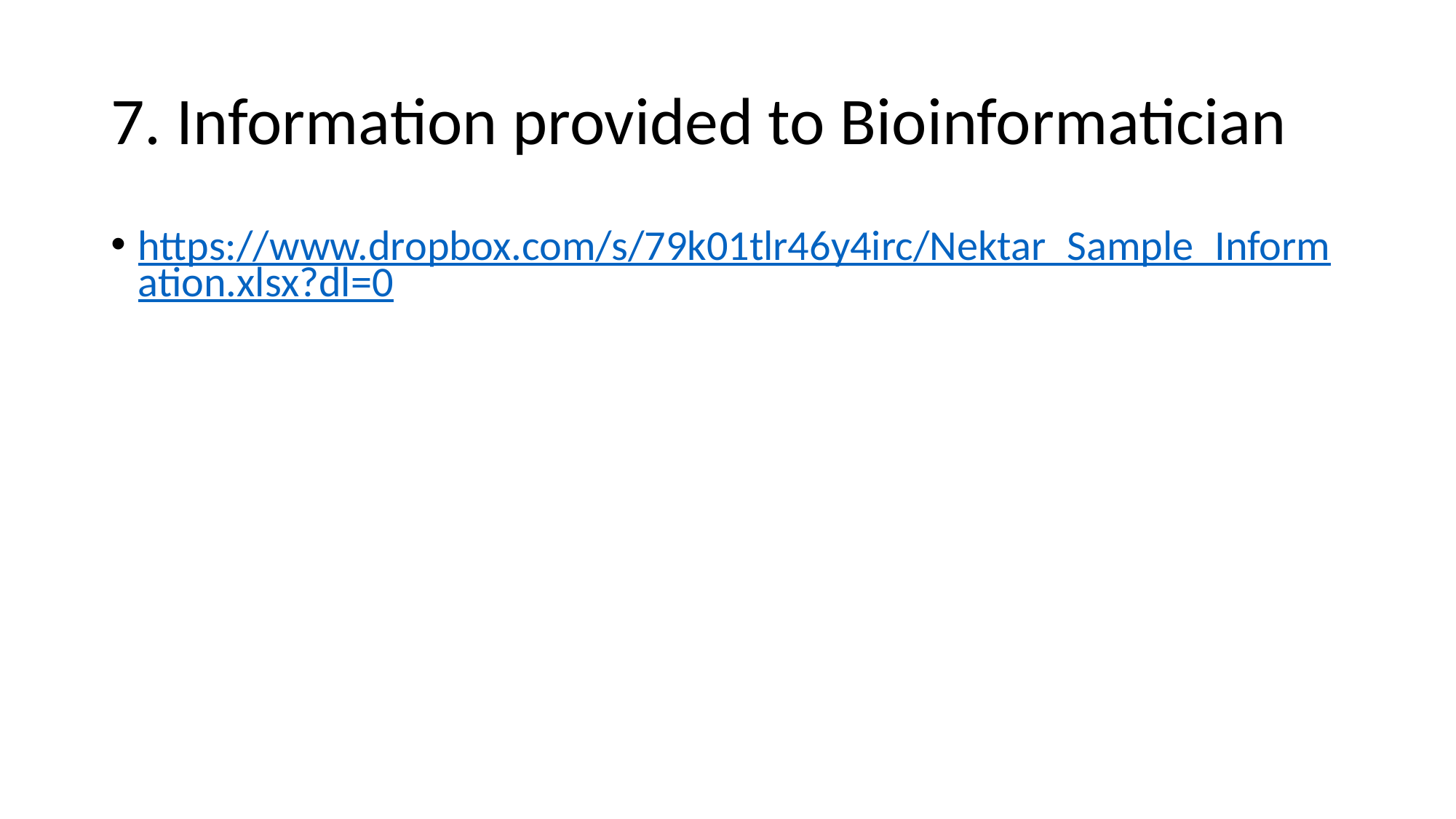

# 7. Information provided to Bioinformatician
https://www.dropbox.com/s/79k01tlr46y4irc/Nektar_Sample_Information.xlsx?dl=0